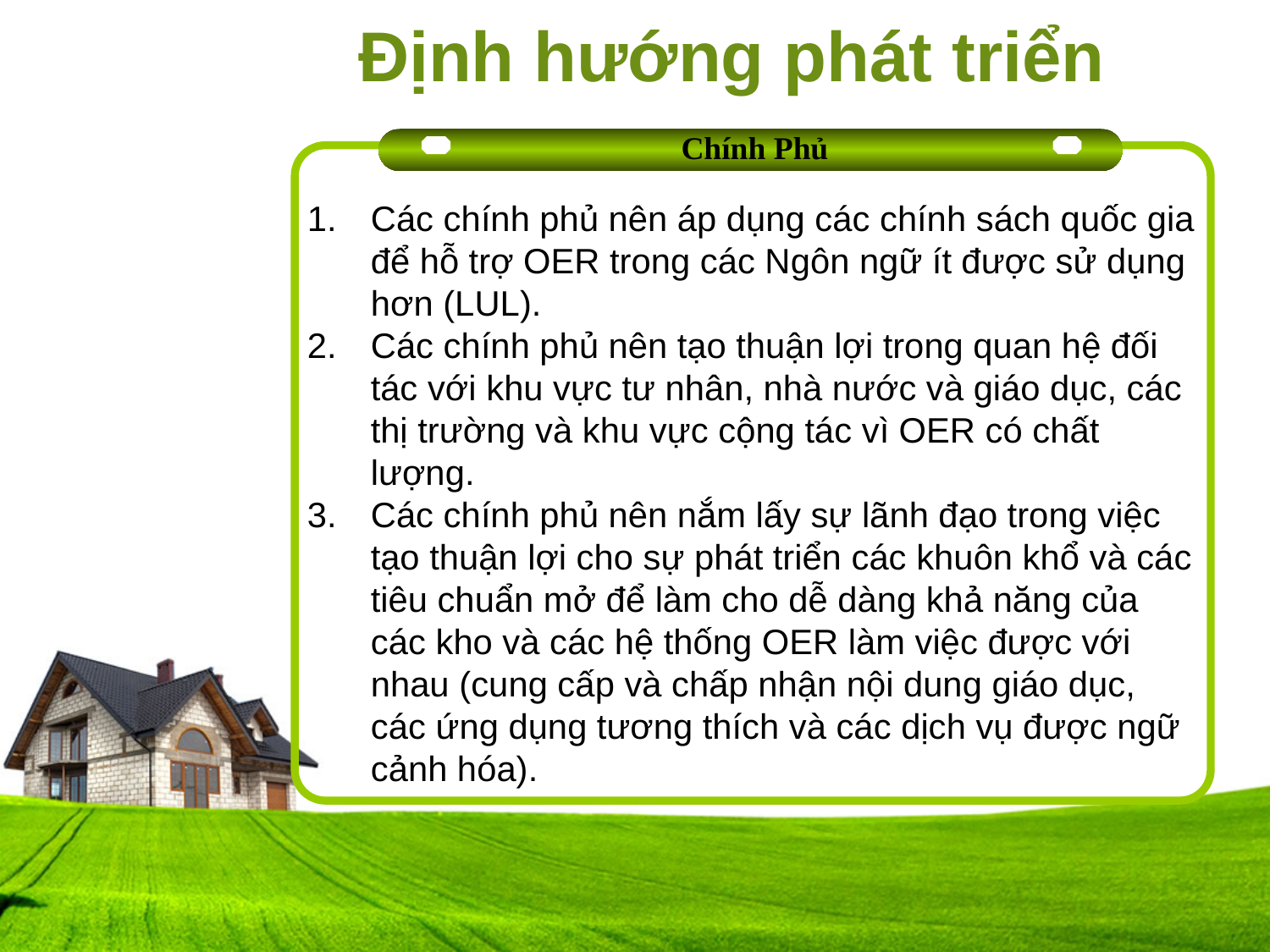

# Định hướng phát triển
Chính Phủ

Các chính phủ nên áp dụng các chính sách quốc gia để hỗ trợ OER trong các Ngôn ngữ ít được sử dụng hơn (LUL).
Các chính phủ nên tạo thuận lợi trong quan hệ đối tác với khu vực tư nhân, nhà nước và giáo dục, các thị trường và khu vực cộng tác vì OER có chất lượng.
Các chính phủ nên nắm lấy sự lãnh đạo trong việc tạo thuận lợi cho sự phát triển các khuôn khổ và các tiêu chuẩn mở để làm cho dễ dàng khả năng của các kho và các hệ thống OER làm việc được với nhau (cung cấp và chấp nhận nội dung giáo dục, các ứng dụng tương thích và các dịch vụ được ngữ cảnh hóa).